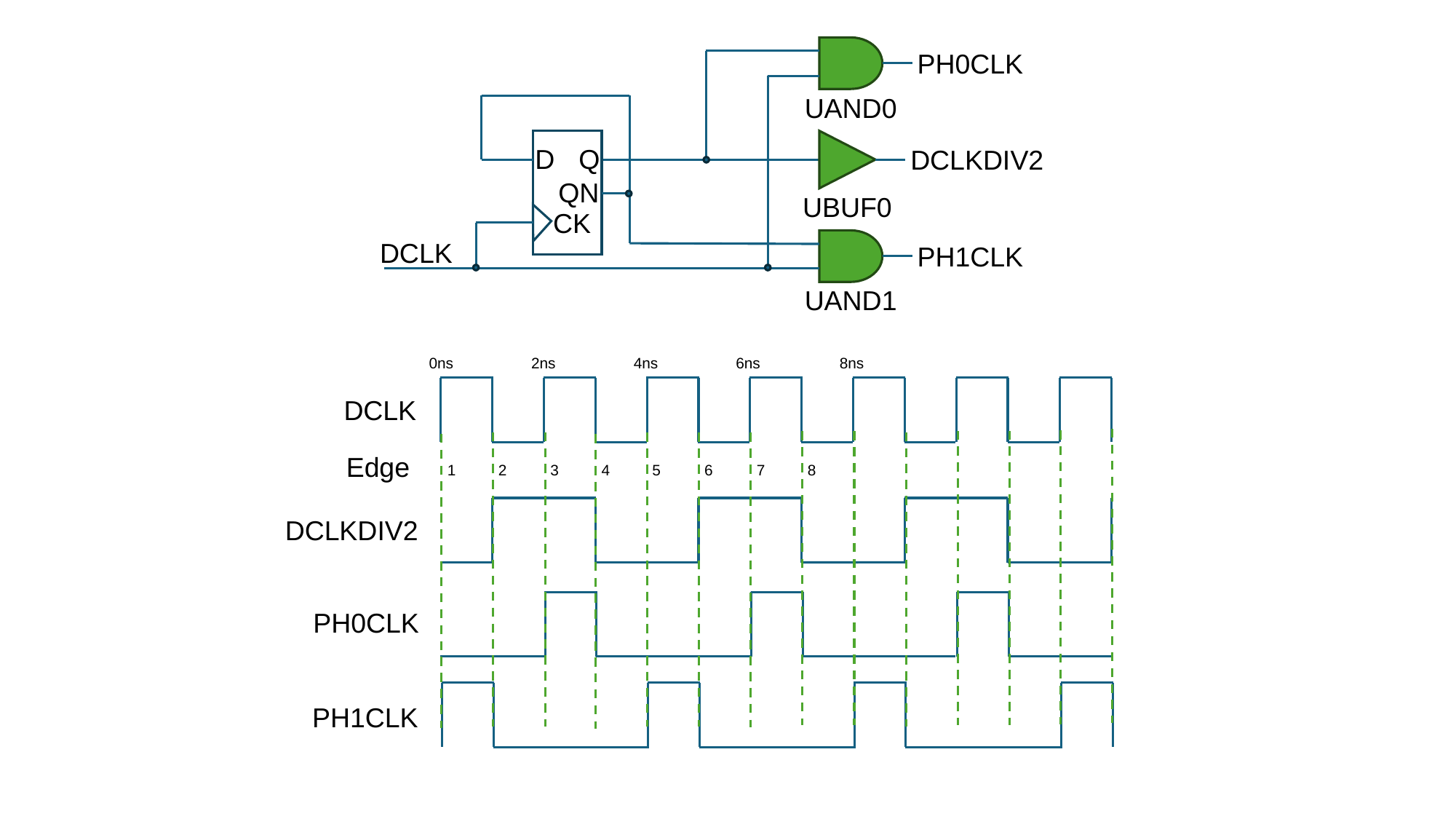

PH0CLK
UAND0

D
Q
CK

DCLKDIV2

QN
UBUF0

DCLK

PH1CLK

UAND1
2ns
4ns
6ns
0ns
8ns
DCLK
Edge
5
6
3
4
7
8
1
2
DCLKDIV2
PH0CLK
PH1CLK